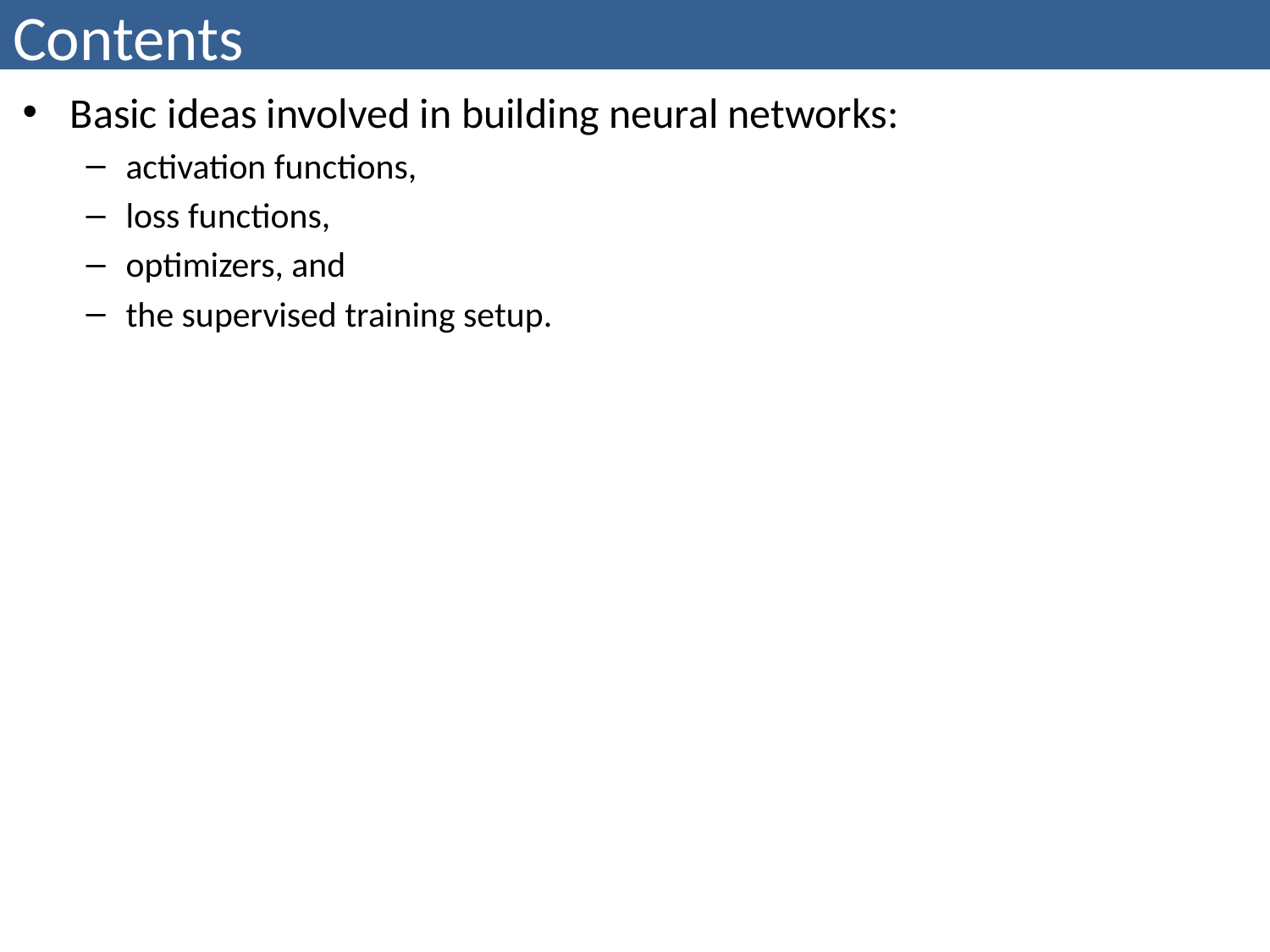

# Contents
Basic ideas involved in building neural networks:
activation functions,
loss functions,
optimizers, and
the supervised training setup.